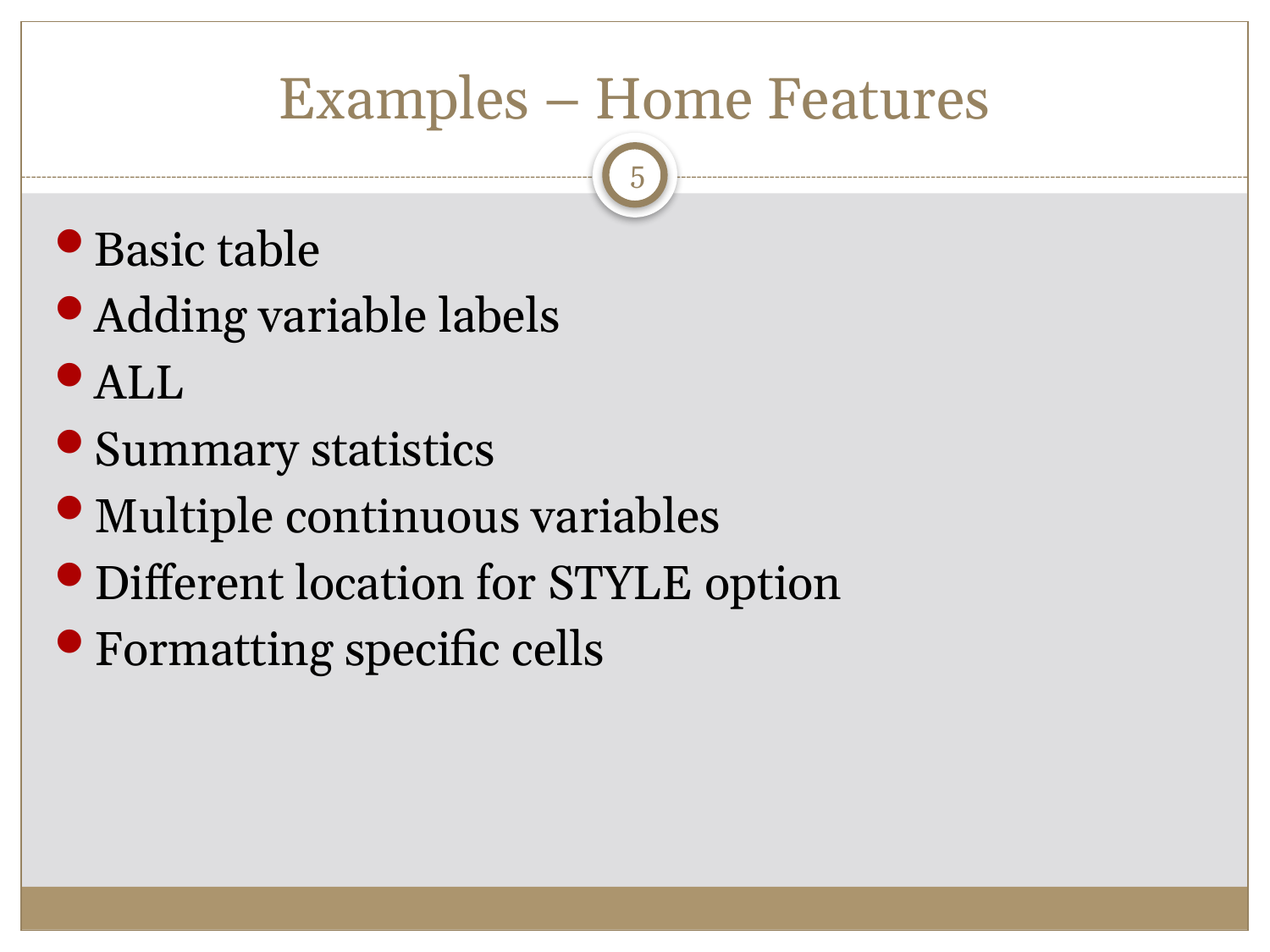

# Examples – Home Features
5
Basic table
Adding variable labels
ALL
Summary statistics
Multiple continuous variables
Different location for STYLE option
Formatting specific cells